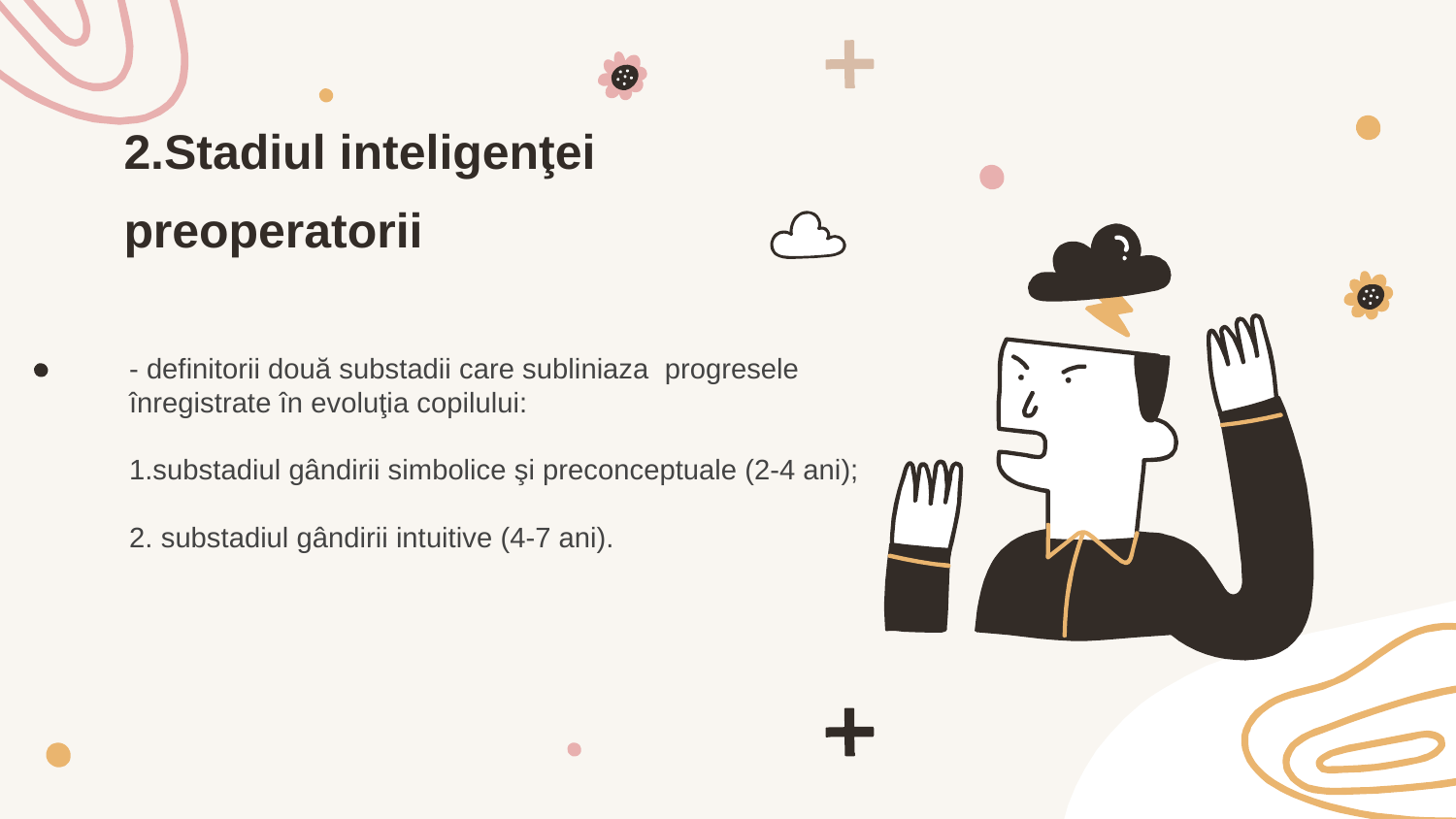

# 2.Stadiul inteligenţei preoperatorii

- definitorii două substadii care subliniaza  progresele înregistrate în evoluţia copilului:

1.substadiul gândirii simbolice şi preconceptuale (2-4 ani);

2. substadiul gândirii intuitive (4-7 ani).